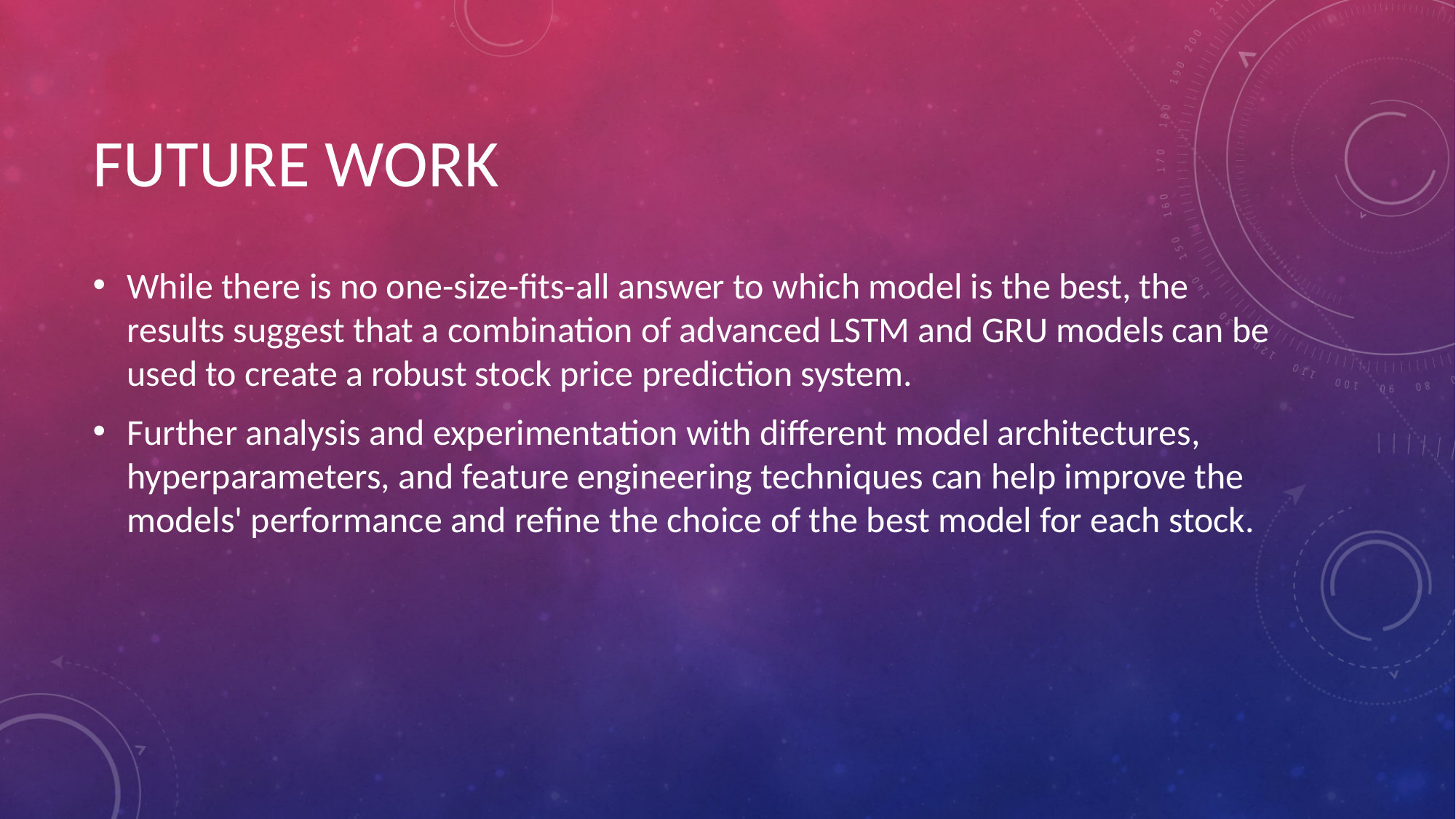

# Future work
While there is no one-size-fits-all answer to which model is the best, the results suggest that a combination of advanced LSTM and GRU models can be used to create a robust stock price prediction system.
Further analysis and experimentation with different model architectures, hyperparameters, and feature engineering techniques can help improve the models' performance and refine the choice of the best model for each stock.